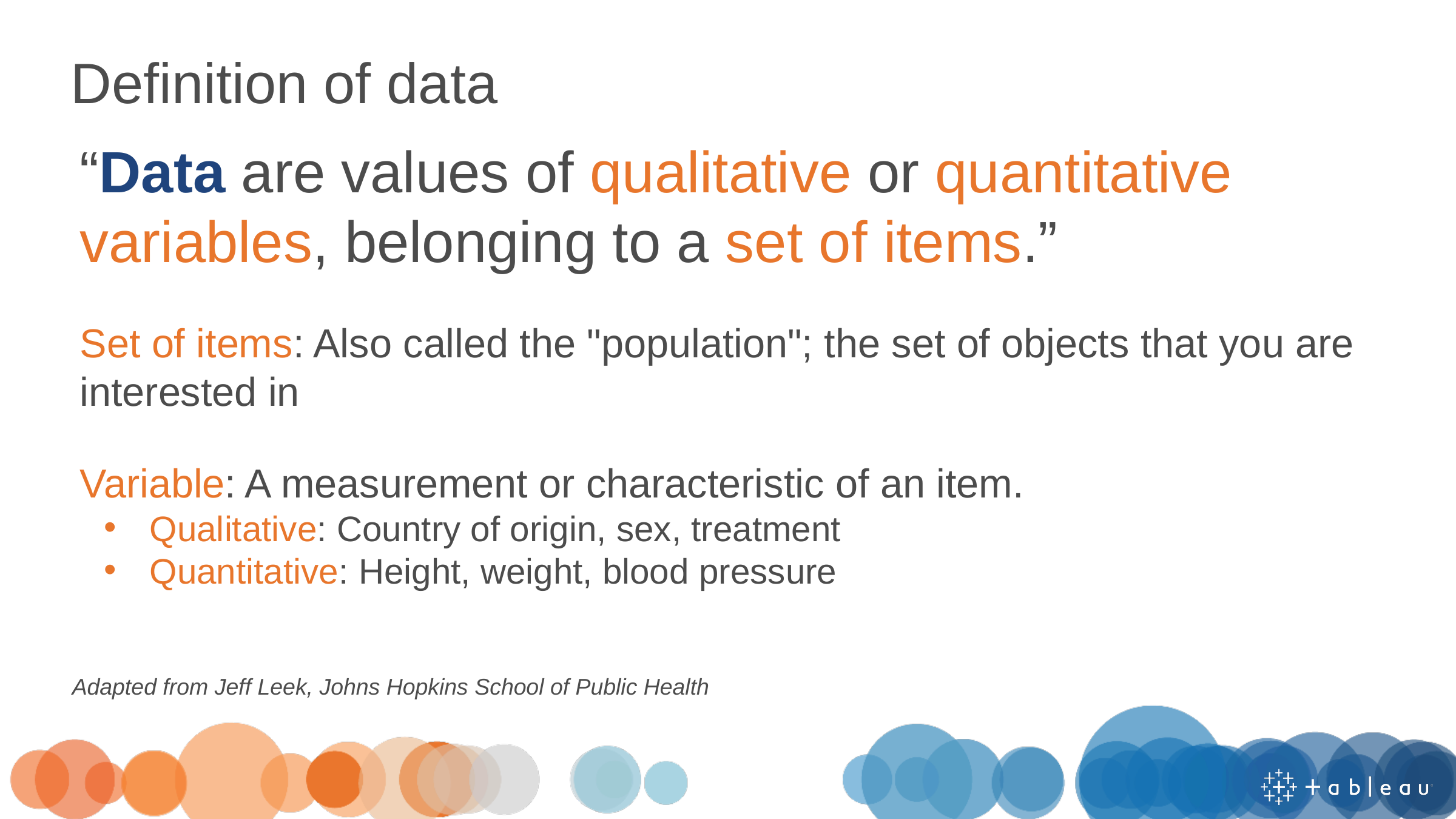

# Definition of data
“Data are values of qualitative or quantitative variables, belonging to a set of items.”
Set of items: Also called the "population"; the set of objects that you are interested in

Variable: A measurement or characteristic of an item.
Qualitative: Country of origin, sex, treatment
Quantitative: Height, weight, blood pressure
Adapted from Jeff Leek, Johns Hopkins School of Public Health